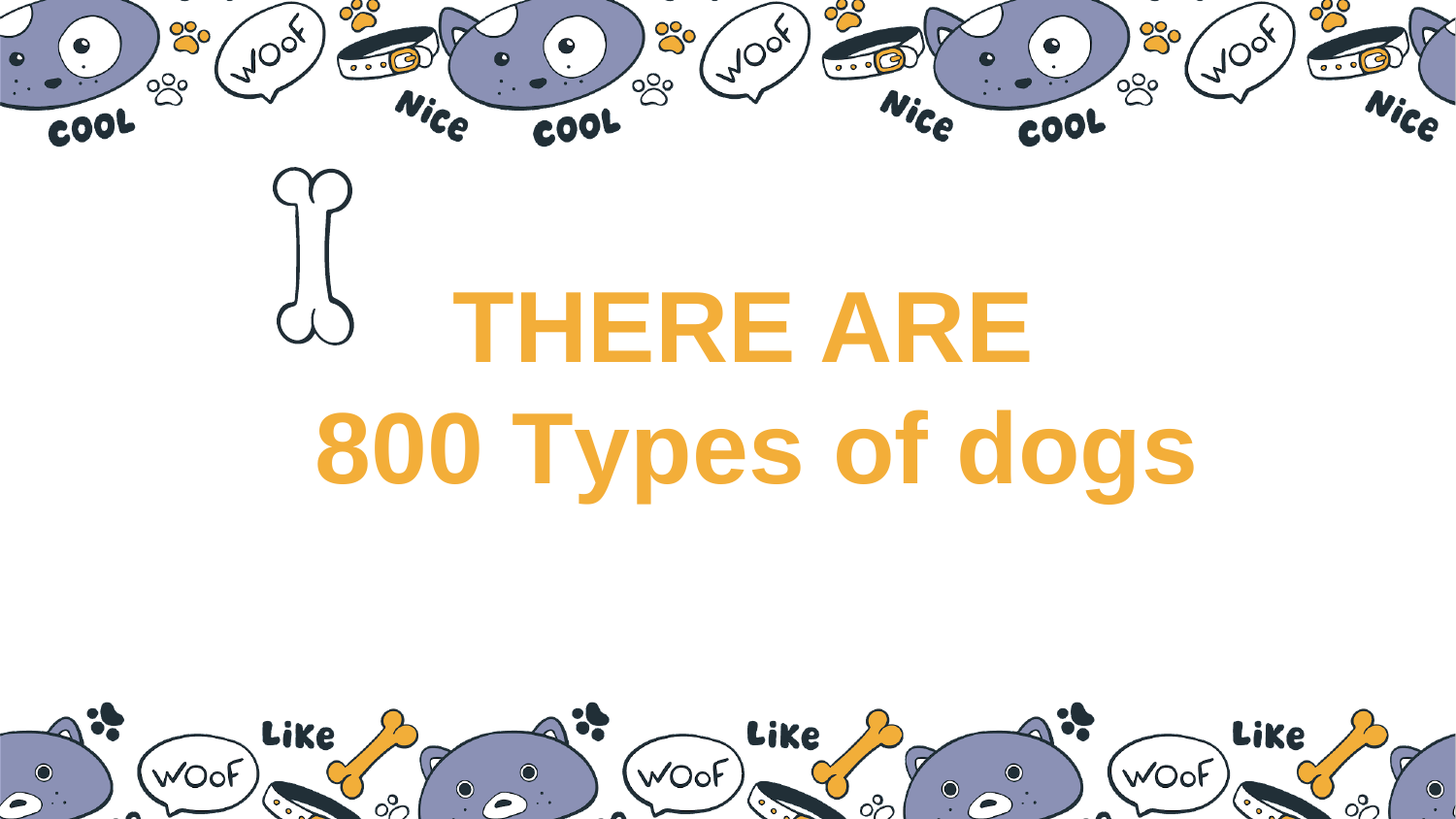

# THERE ARE 800 Types of dogs